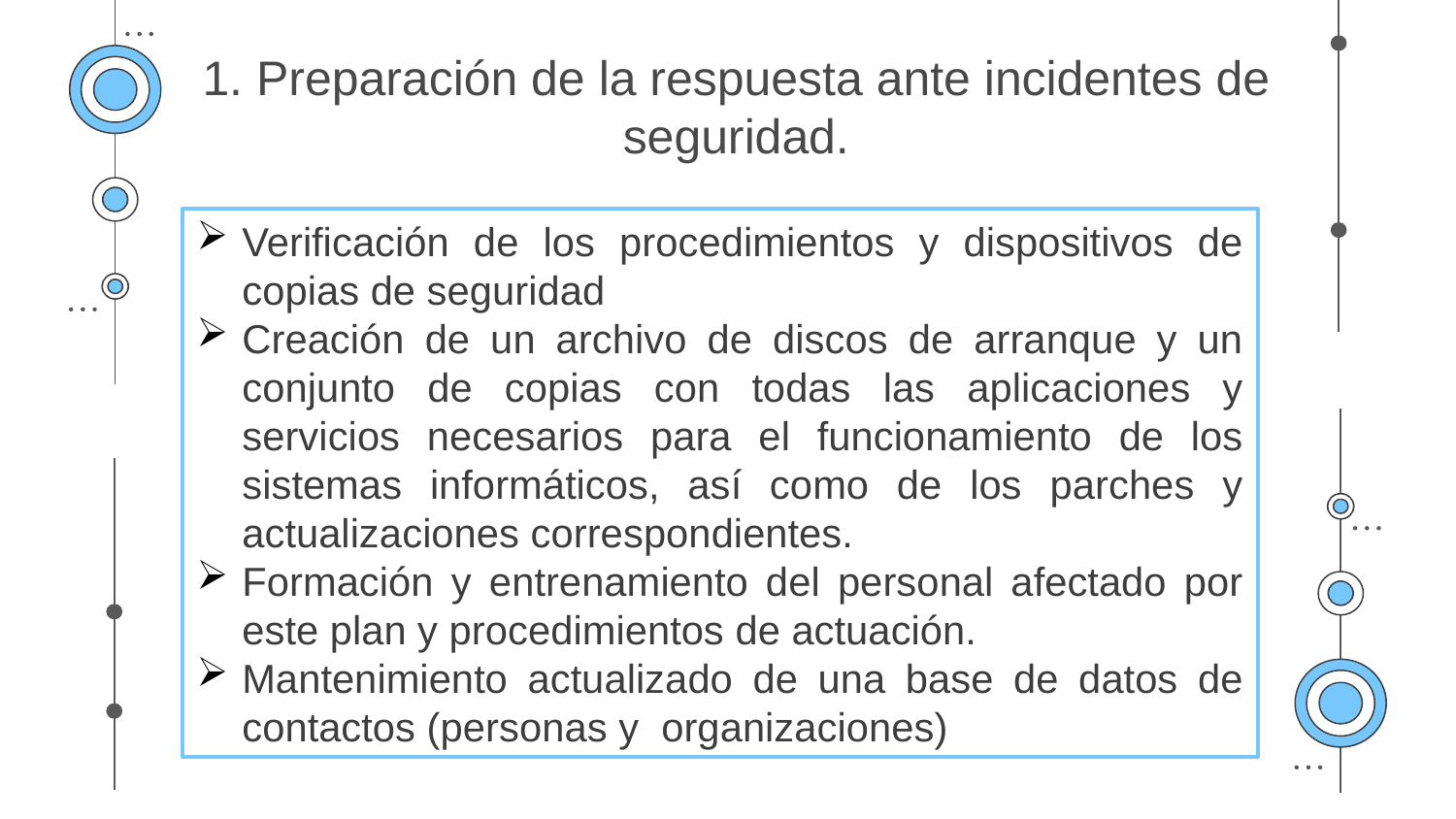

# 1. Preparación de la respuesta ante incidentes de seguridad.
Verificación de los procedimientos y dispositivos de copias de seguridad
Creación de un archivo de discos de arranque y un conjunto de copias con todas las aplicaciones y servicios necesarios para el funcionamiento de los sistemas informáticos, así como de los parches y actualizaciones correspondientes.
Formación y entrenamiento del personal afectado por este plan y procedimientos de actuación.
Mantenimiento actualizado de una base de datos de contactos (personas y  organizaciones)